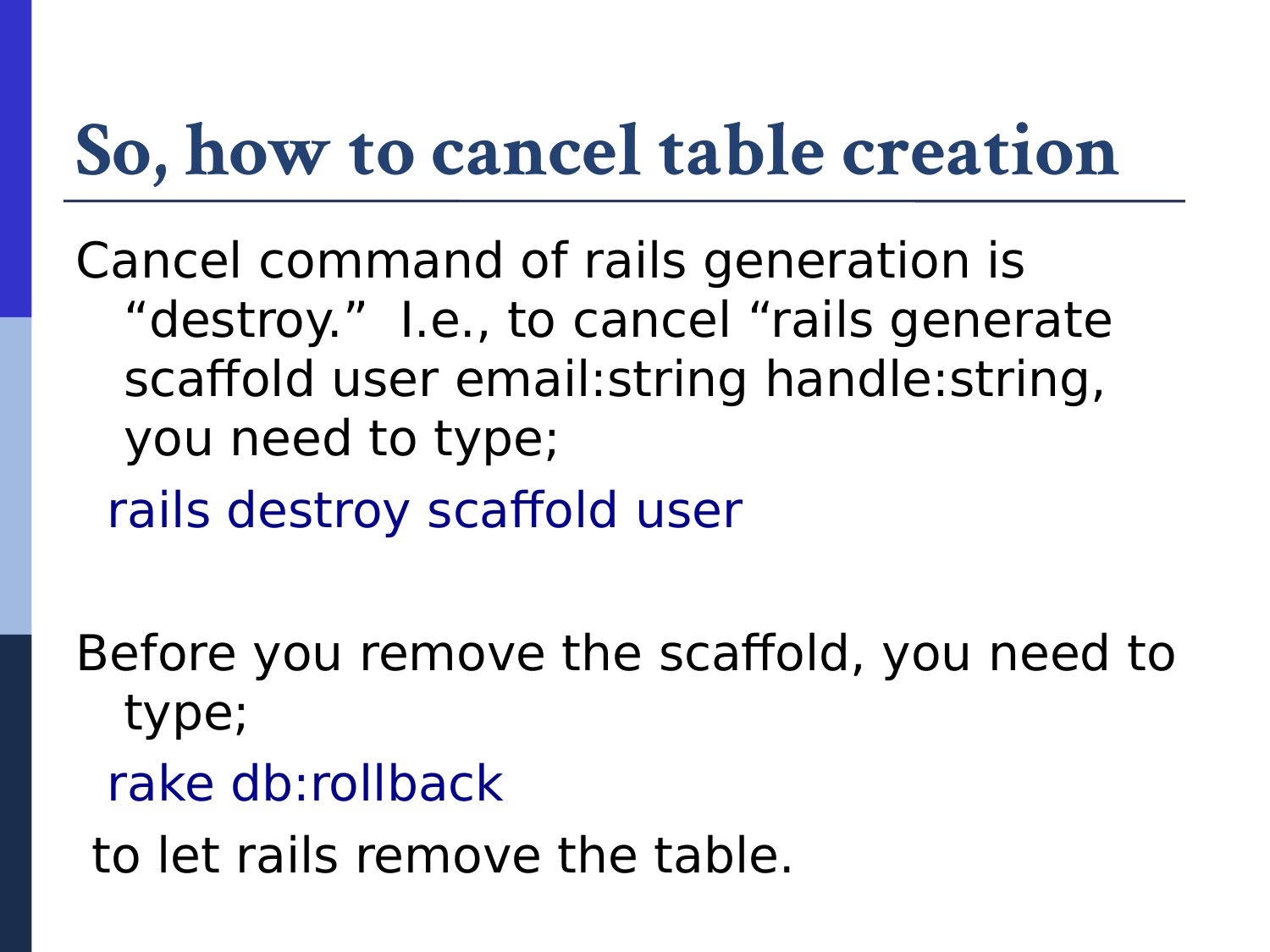

# So, how to cancel table creation
Cancel command of rails generation is “destroy.”  I.e., to cancel “rails generate scaffold user email:string handle:string, you need to type;
  rails destroy scaffold user

Before you remove the scaffold, you need to type;
  rake db:rollback
 to let rails remove the table.